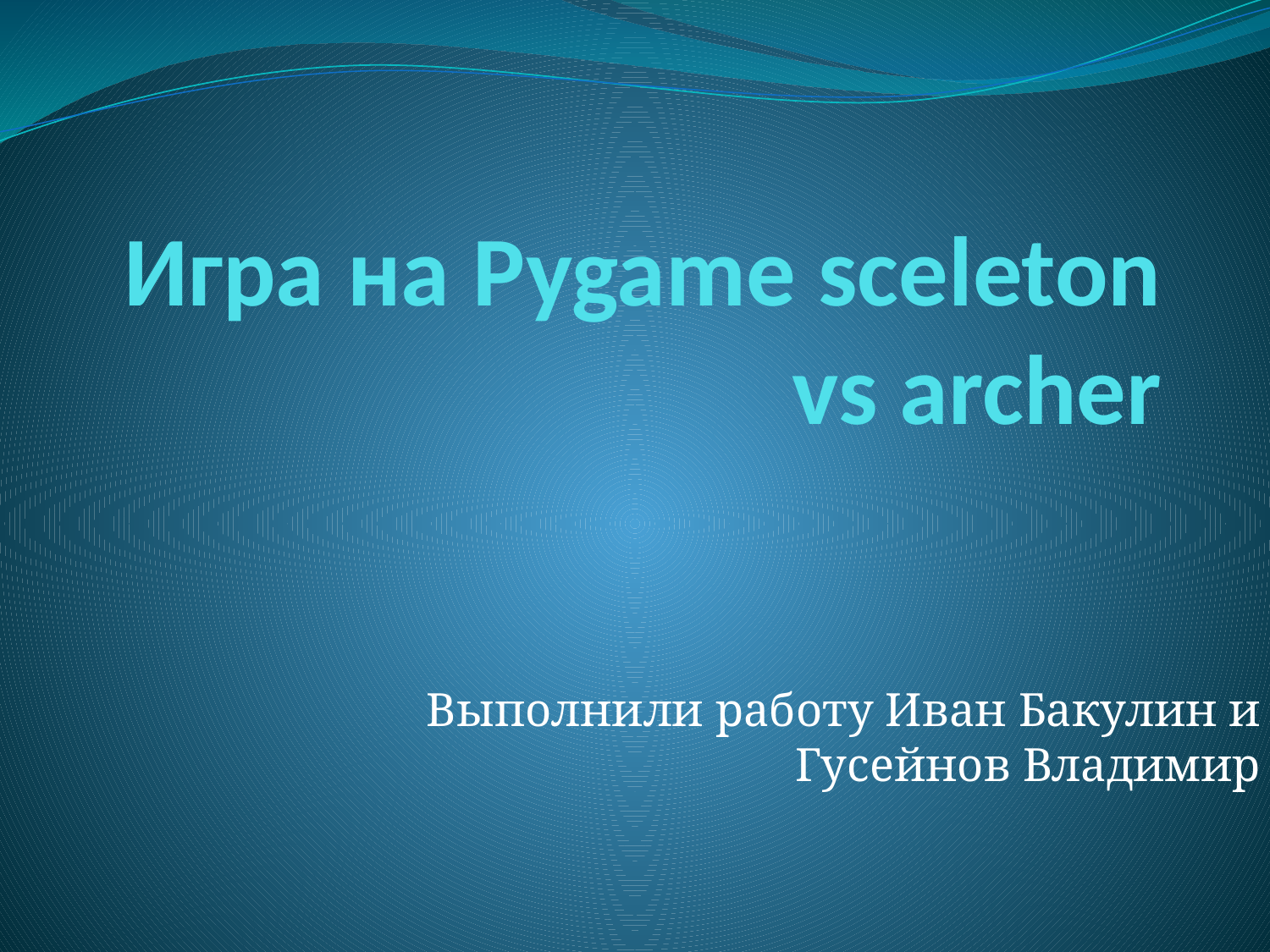

# Игра на Pygame sceleton vs archer
Выполнили работу Иван Бакулин и Гусейнов Владимир